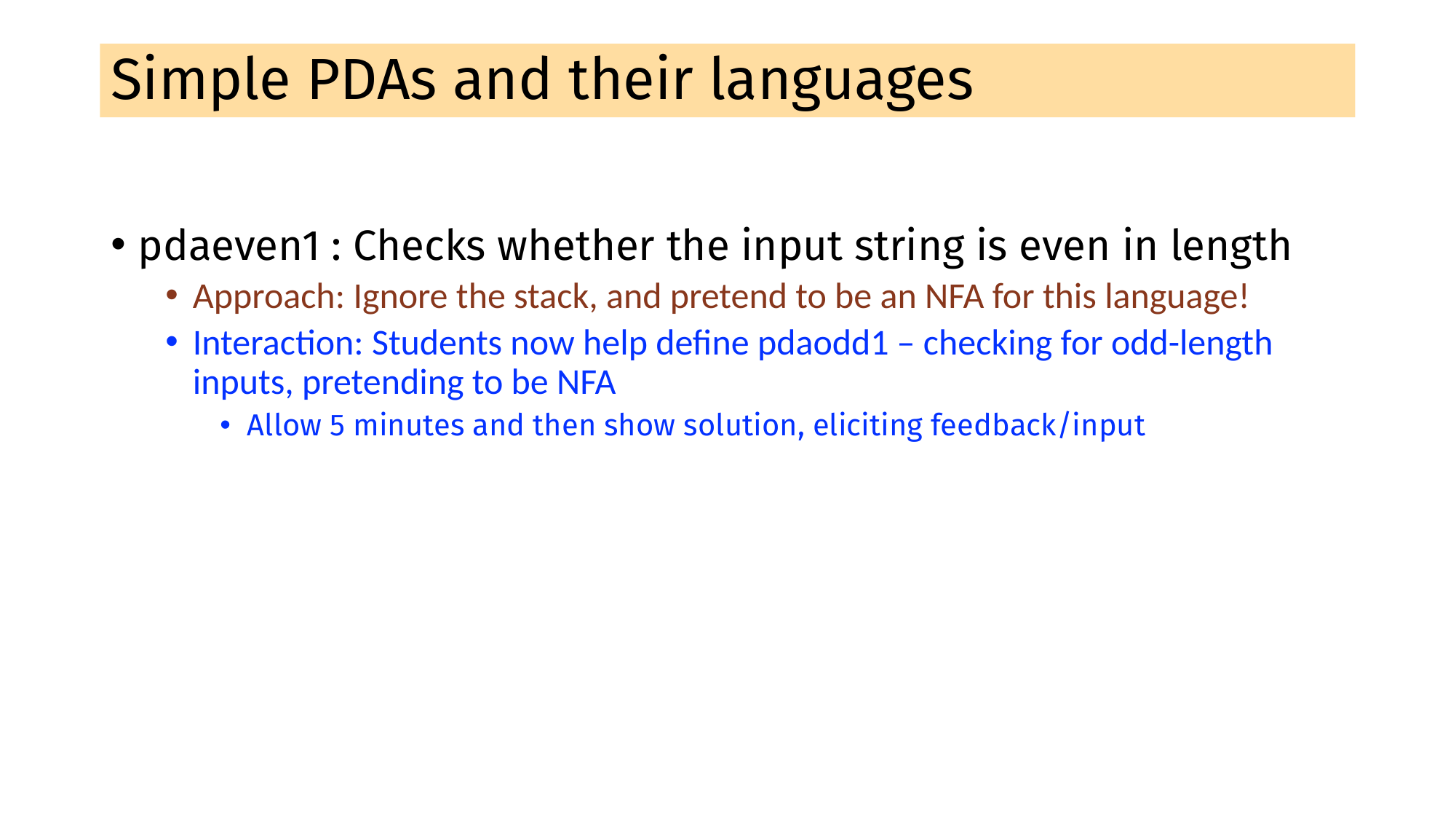

# Simple PDAs and their languages
pdaeven1 : Checks whether the input string is even in length
Approach: Ignore the stack, and pretend to be an NFA for this language!
Interaction: Students now help define pdaodd1 – checking for odd-length inputs, pretending to be NFA
Allow 5 minutes and then show solution, eliciting feedback/input